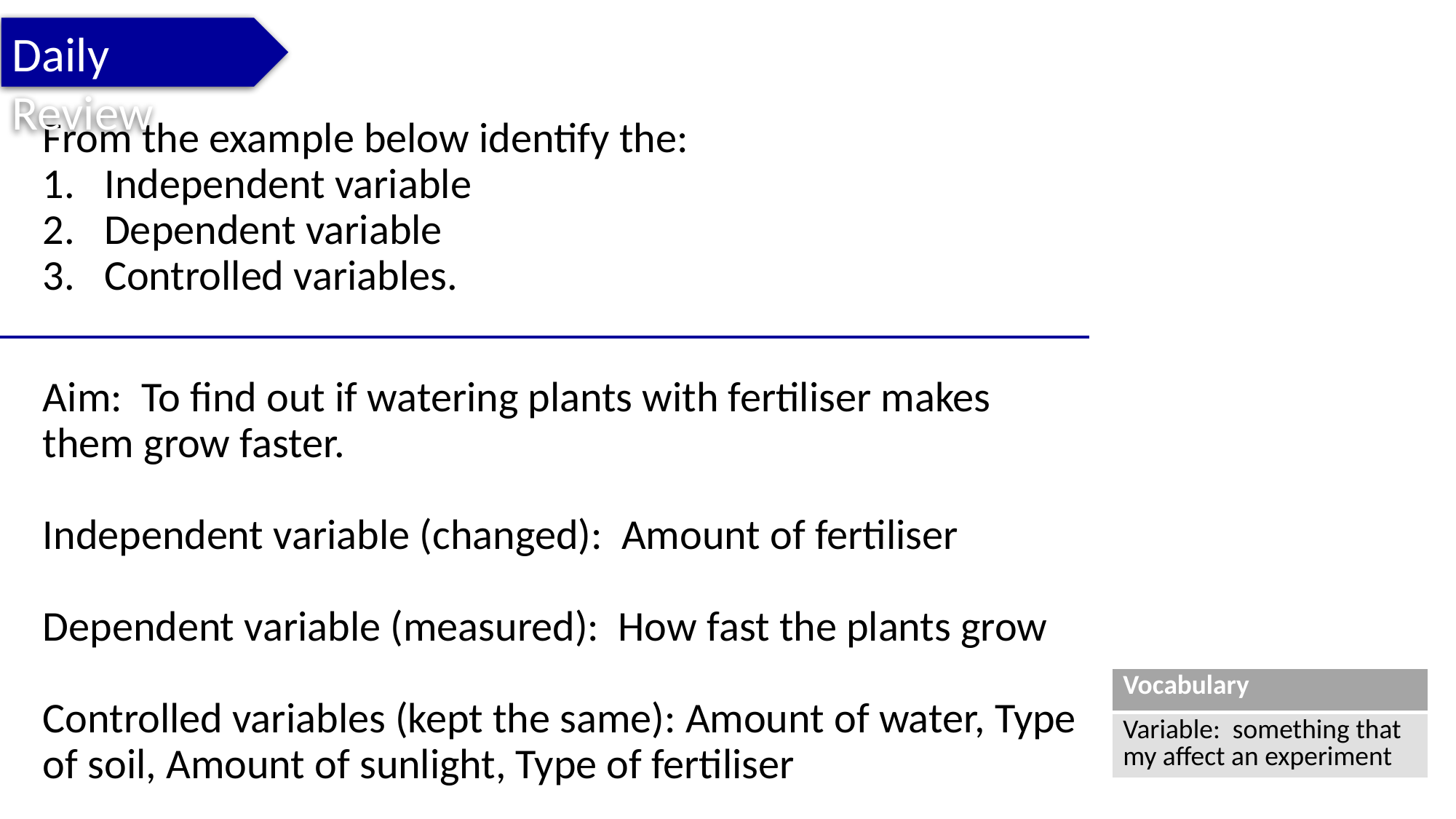

Daily Review
From the example below identify the:
Independent variable
Dependent variable
Controlled variables.
Aim:  To find out if watering plants with fertiliser makes them grow faster.

Independent variable (changed):  Amount of fertiliser

Dependent variable (measured):  How fast the plants grow

Controlled variables (kept the same): Amount of water, Type of soil, Amount of sunlight, Type of fertiliser
| Vocabulary |
| --- |
| Variable: something that my affect an experiment |